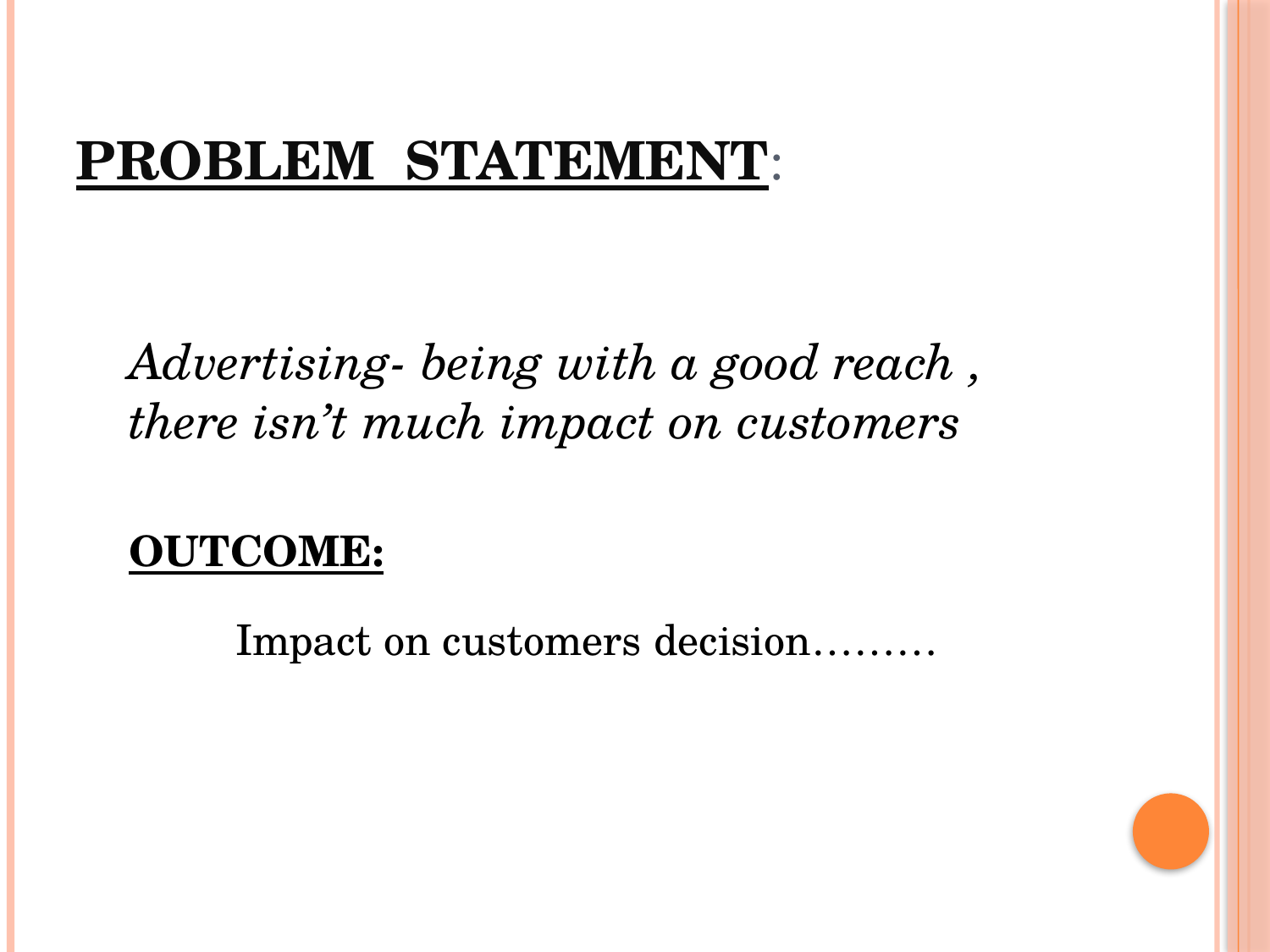

# Problem  statement:

Advertising- being with a good reach , there isn’t much impact on customers

OUTCOME:

            Impact on customers decision………